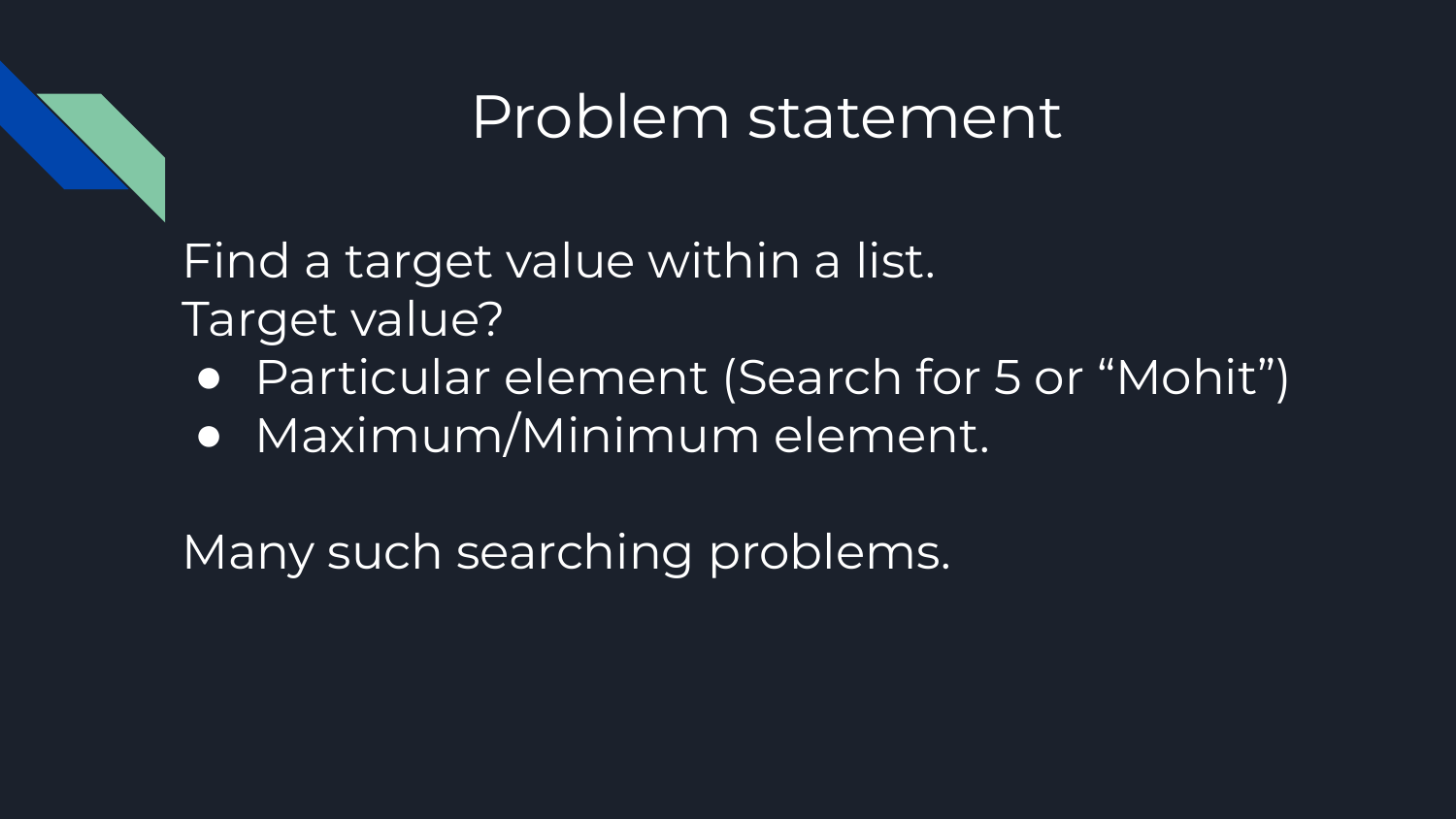

# Problem statement
Find a target value within a list.
Target value?
Particular element (Search for 5 or “Mohit”)
Maximum/Minimum element.
Many such searching problems.